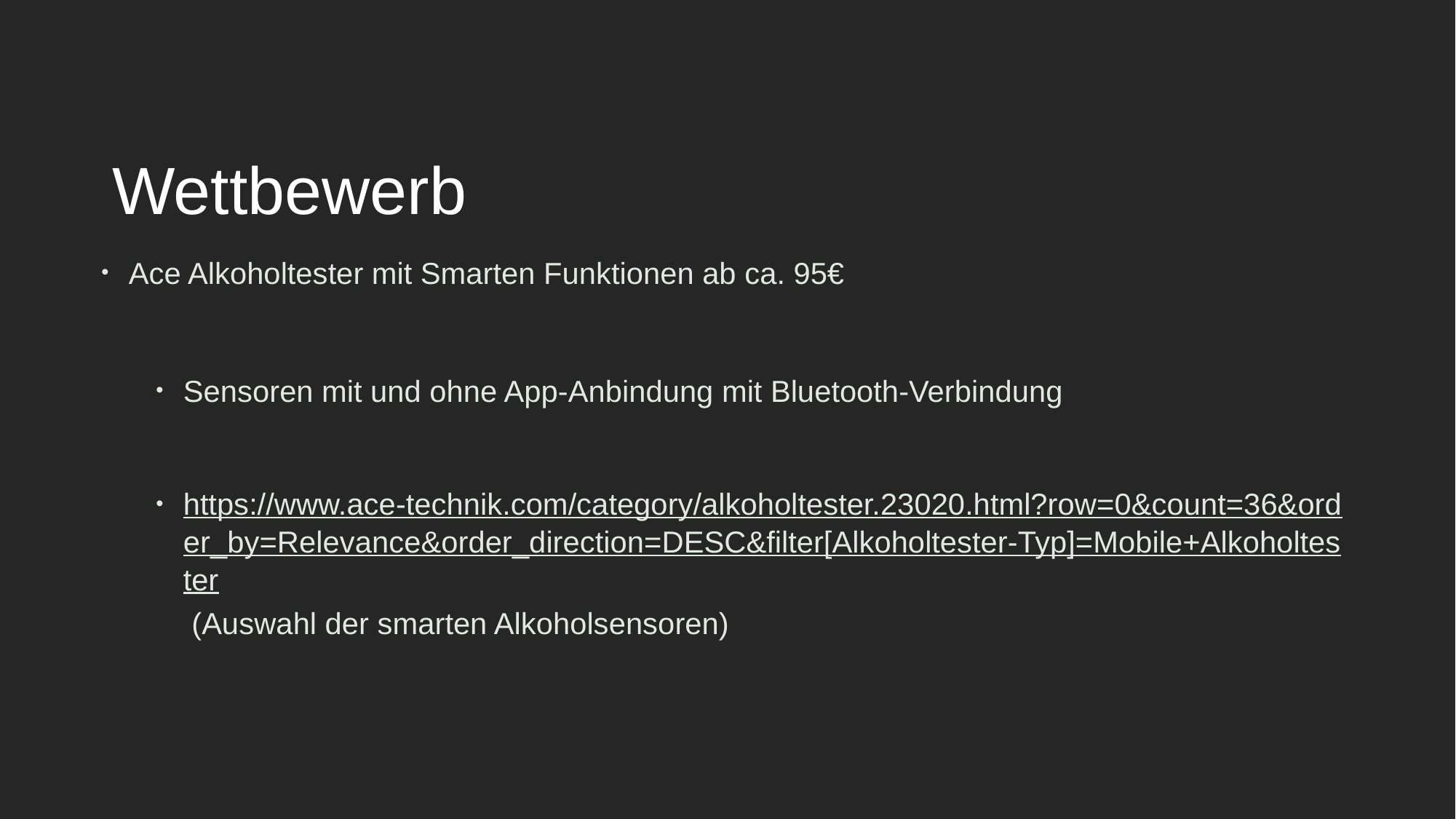

# Wettbewerb
Ace Alkoholtester mit Smarten Funktionen ab ca. 95€

Sensoren mit und ohne App-Anbindung mit Bluetooth-Verbindung

https://www.ace-technik.com/category/alkoholtester.23020.html?row=0&count=36&order_by=Relevance&order_direction=DESC&filter[Alkoholtester-Typ]=Mobile+Alkoholtester (Auswahl der smarten Alkoholsensoren)